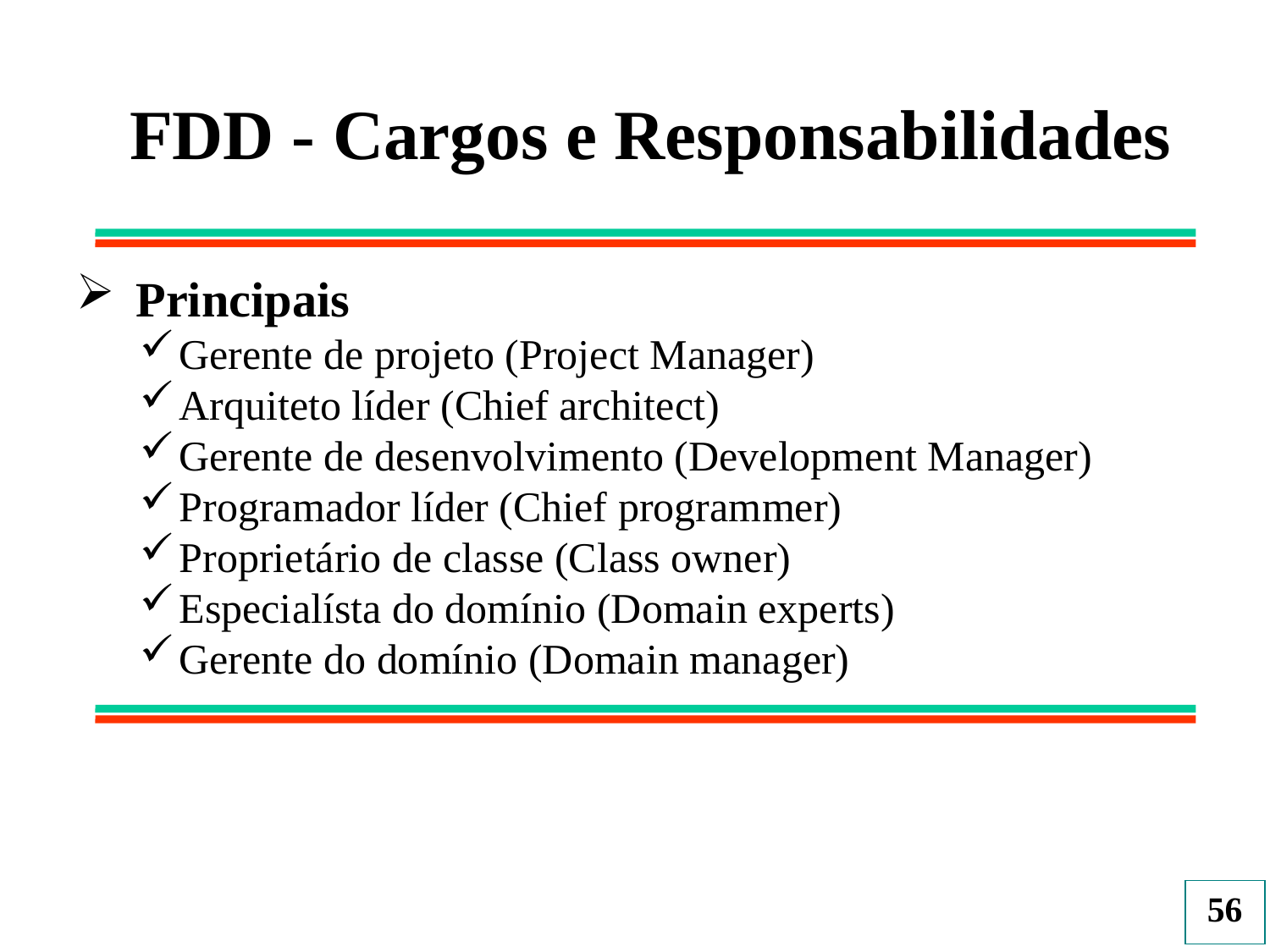

FDD - Cargos e Responsabilidades

 Principais
Gerente de projeto (Project Manager)
Arquiteto líder (Chief architect)
Gerente de desenvolvimento (Development Manager)
Programador líder (Chief programmer)
Proprietário de classe (Class owner)
Especialísta do domínio (Domain experts)
Gerente do domínio (Domain manager)

56